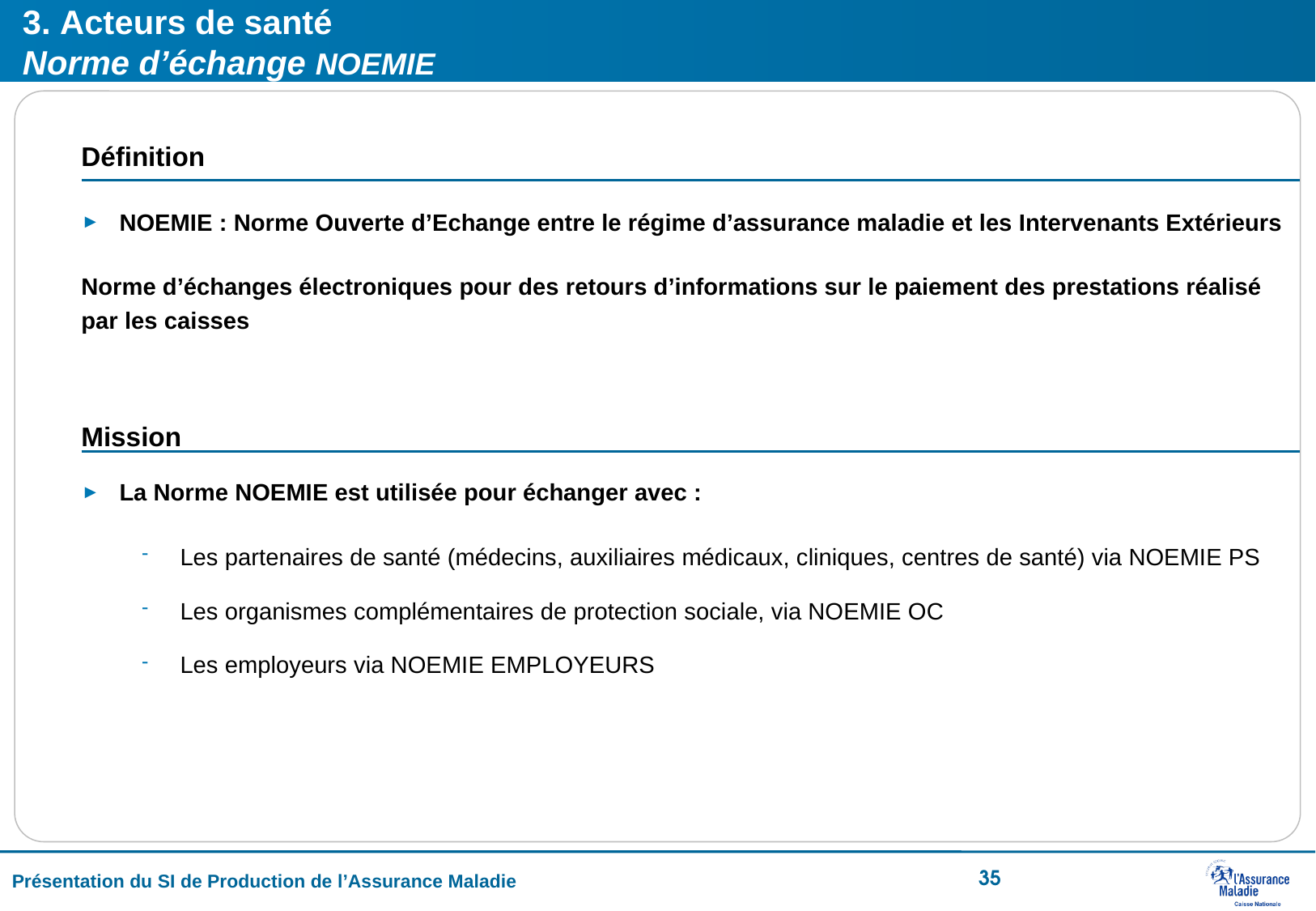

# 3. Acteurs de santé Norme d’échange NOEMIE
Définition
NOEMIE : Norme Ouverte d’Echange entre le régime d’assurance maladie et les Intervenants Extérieurs
Norme d’échanges électroniques pour des retours d’informations sur le paiement des prestations réalisé par les caisses

Mission
La Norme NOEMIE est utilisée pour échanger avec :
Les partenaires de santé (médecins, auxiliaires médicaux, cliniques, centres de santé) via NOEMIE PS
Les organismes complémentaires de protection sociale, via NOEMIE OC
Les employeurs via NOEMIE EMPLOYEURS